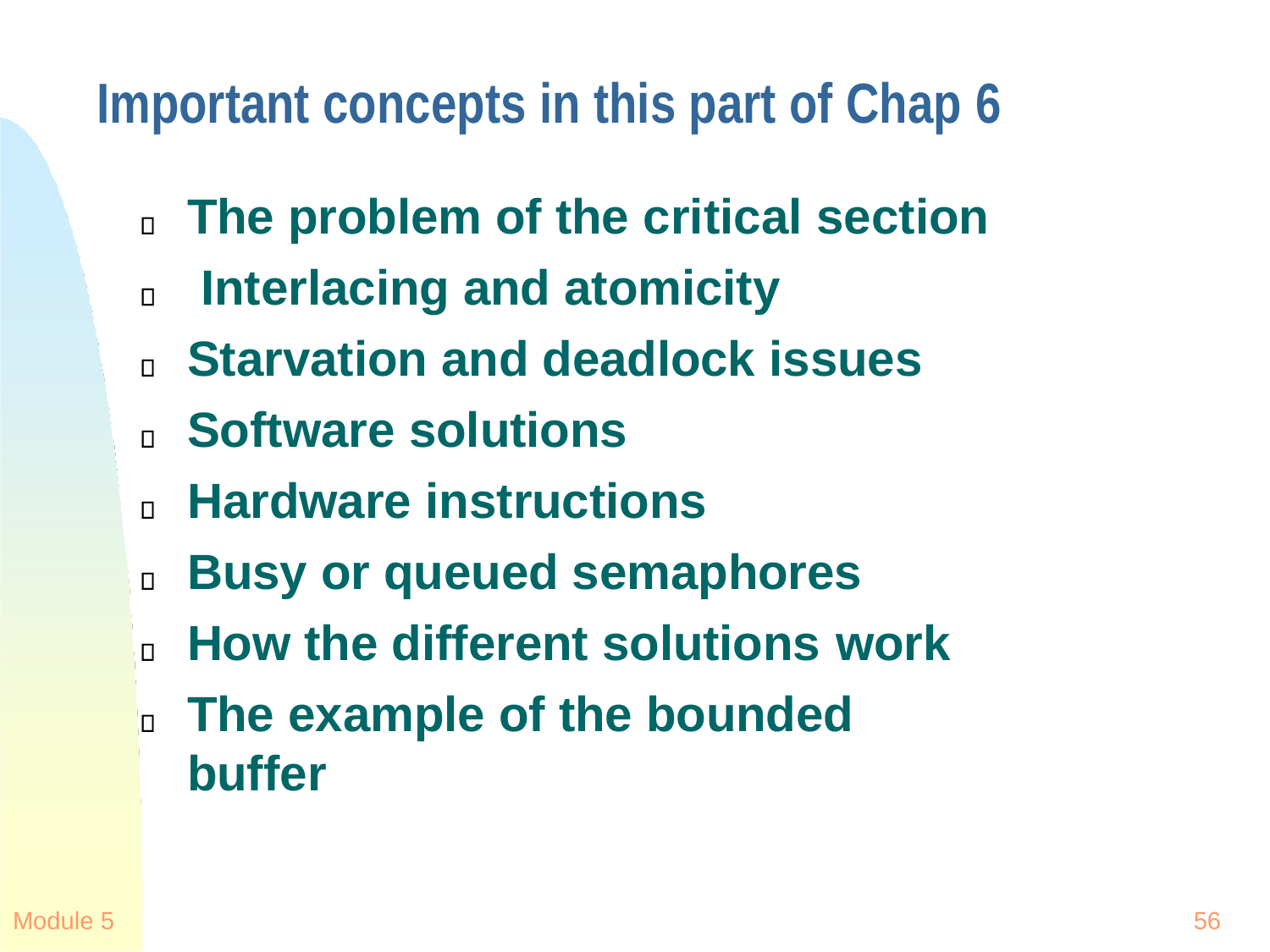

# Important concepts in this part of Chap 6
The problem of the critical section  Interlacing and atomicity  Starvation and deadlock issues  Software solutions
Hardware instructions
Busy or queued semaphores  How the different solutions work
The example of the bounded buffer

Module 5
56